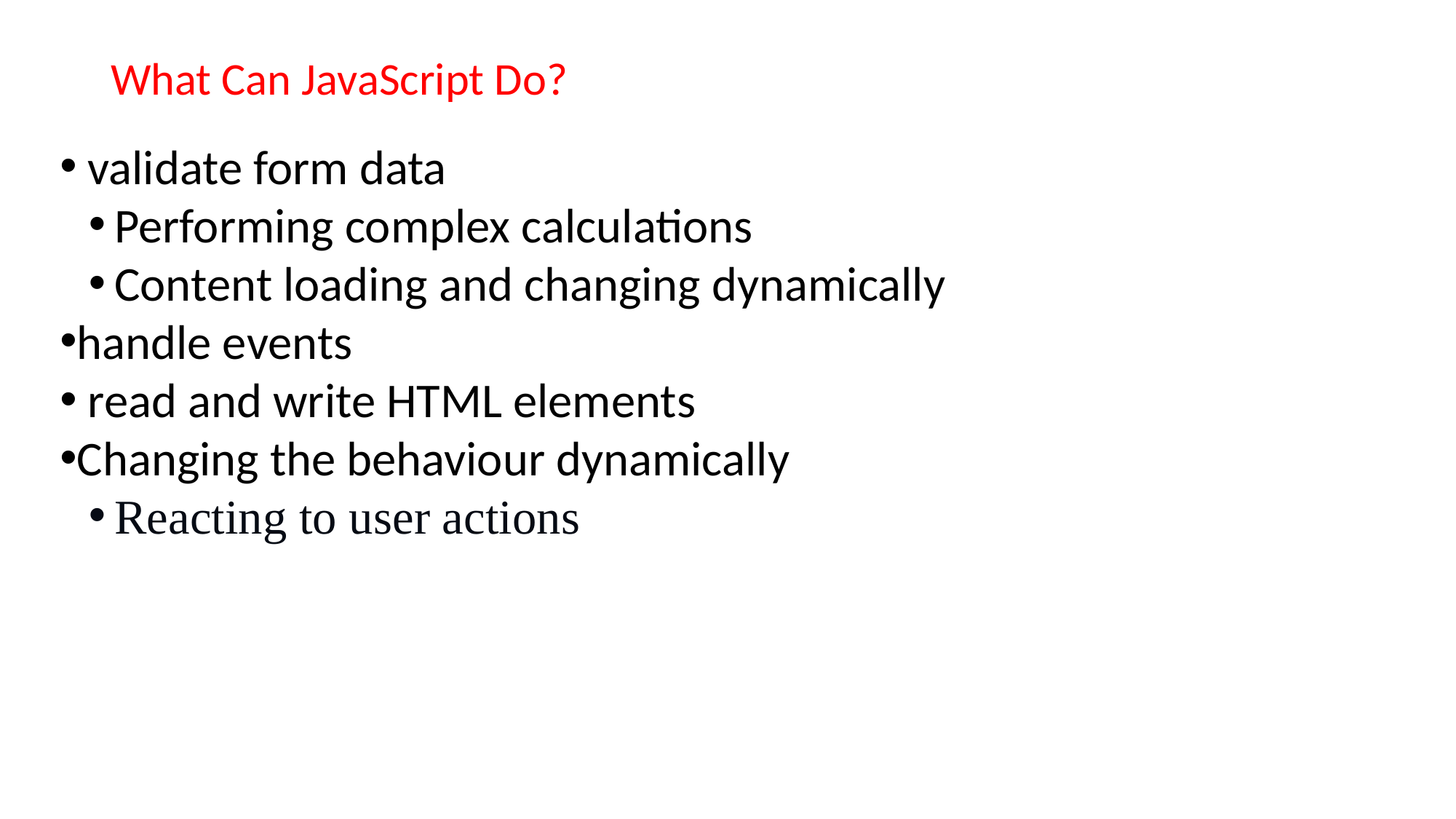

What Can JavaScript Do?
 validate form data
Performing complex calculations
Content loading and changing dynamically
handle events
 read and write HTML elements
Changing the behaviour dynamically
Reacting to user actions